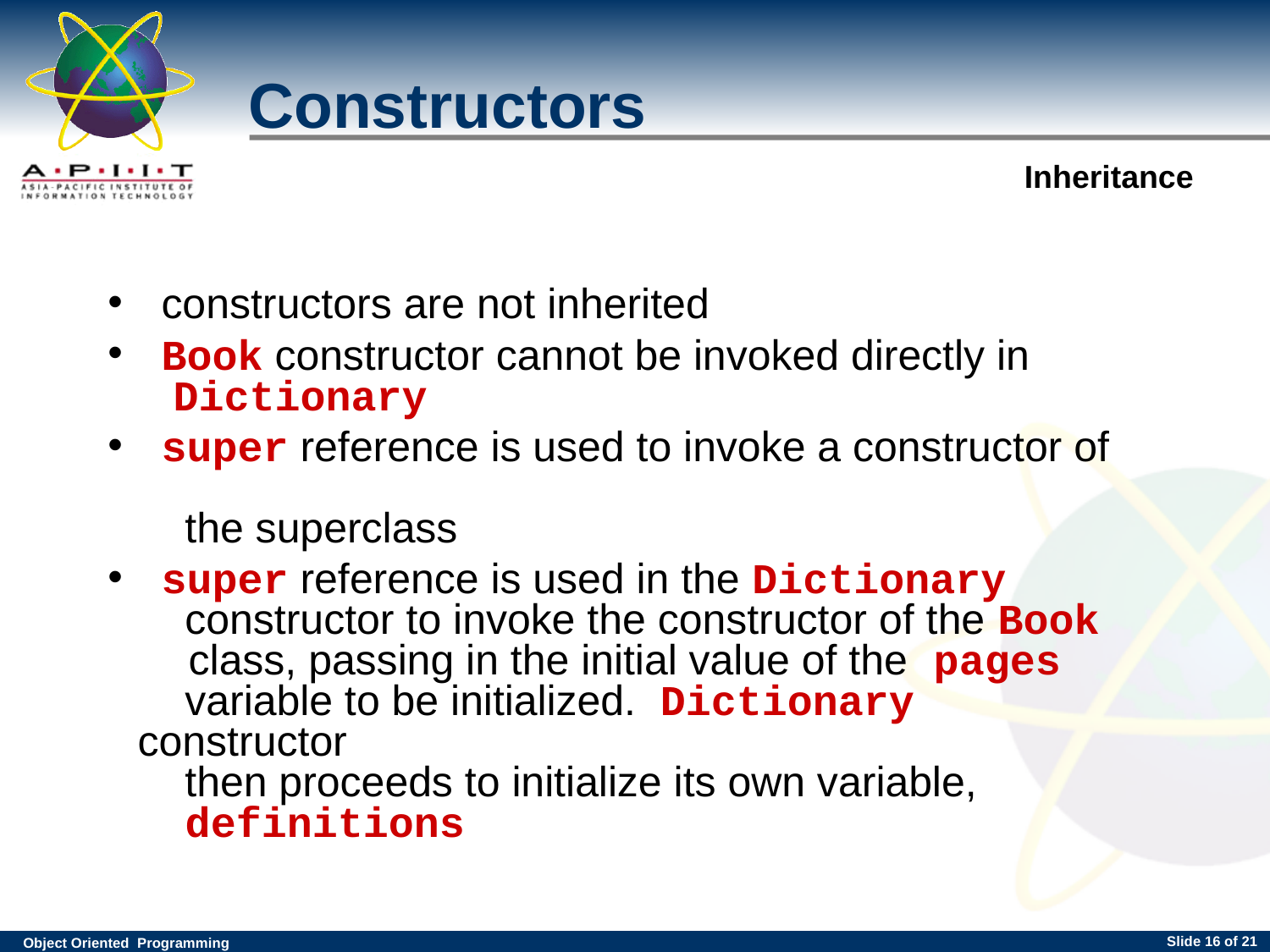

# Constructors
  constructors are not inherited
  Book constructor cannot be invoked directly in
   Dictionary
  super reference is used to invoke a constructor of
    the superclass
  super reference is used in the Dictionary
    constructor to invoke the constructor of the Book
  class, passing in the initial value of the pages
    variable to be initialized.  Dictionary constructor
    then proceeds to initialize its own variable,
    definitions

Slide 16 of 21